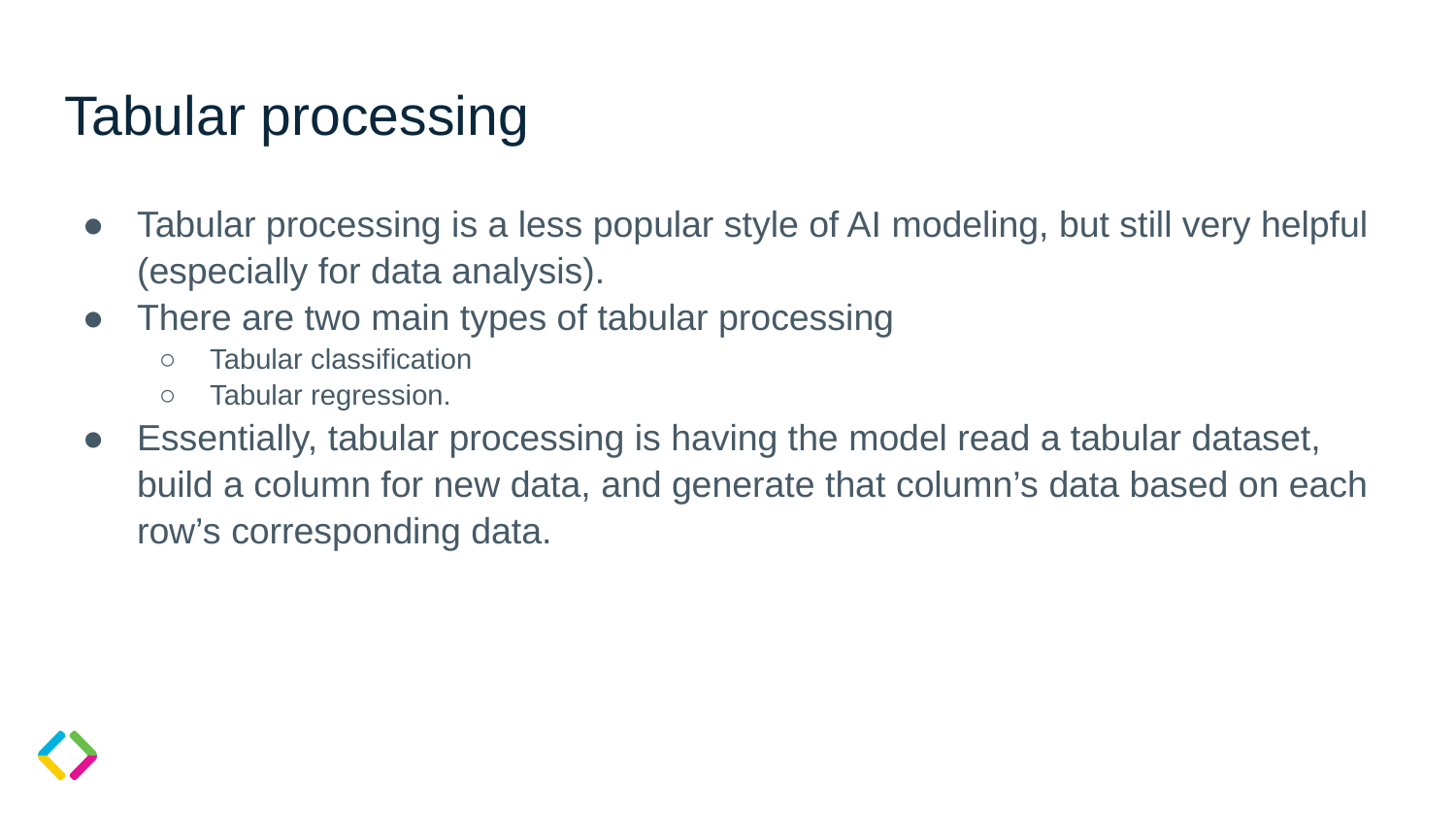

# Tabular processing
Tabular processing is a less popular style of AI modeling, but still very helpful (especially for data analysis).
There are two main types of tabular processing
Tabular classification
Tabular regression.
Essentially, tabular processing is having the model read a tabular dataset, build a column for new data, and generate that column’s data based on each row’s corresponding data.